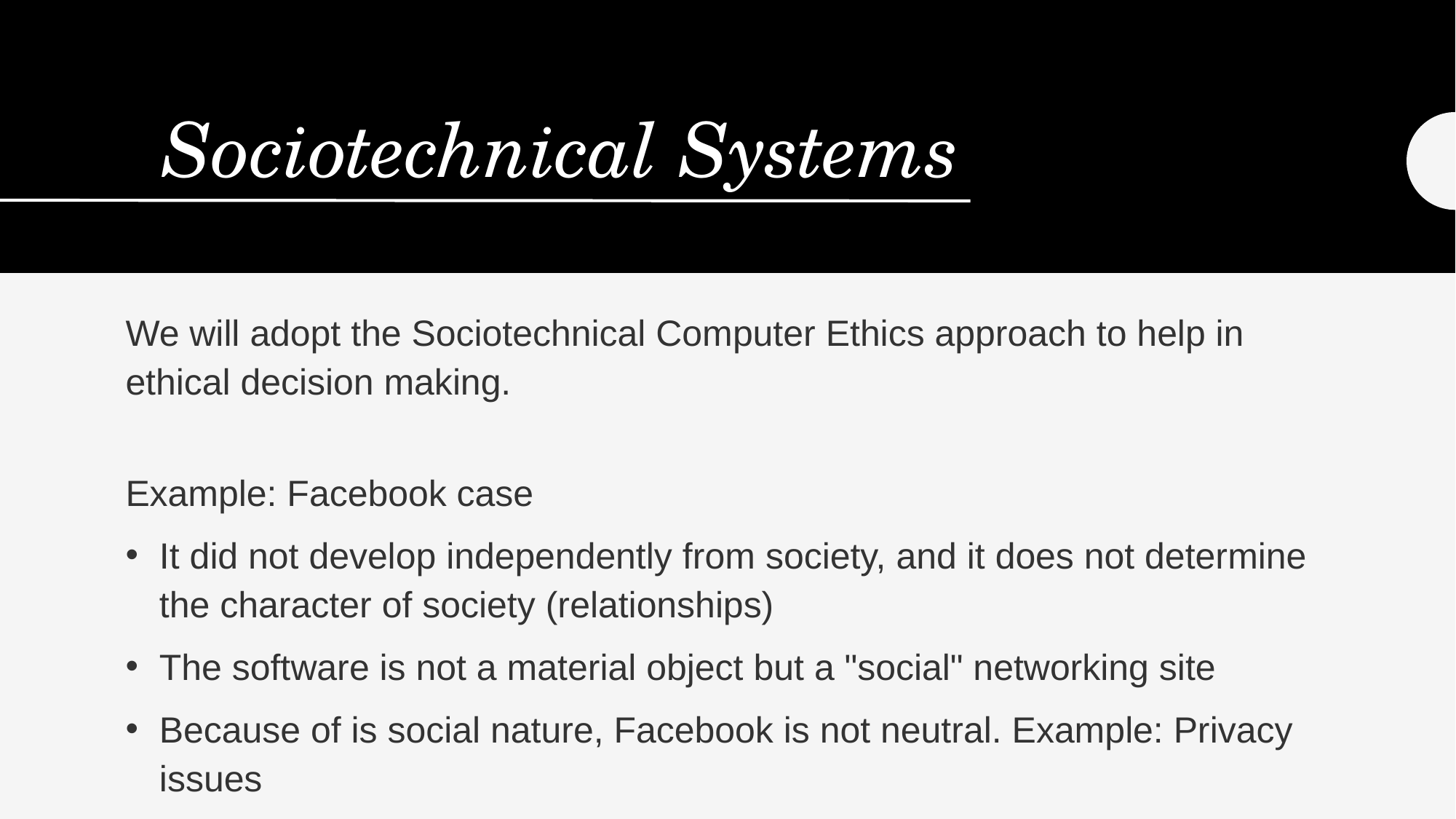

# Sociotechnical Systems

We will adopt the Sociotechnical Computer Ethics approach to help in ethical decision making.
Example: Facebook case
It did not develop independently from society, and it does not determine the character of society (relationships)
The software is not a material object but a "social" networking site
Because of is social nature, Facebook is not neutral. Example: Privacy issues